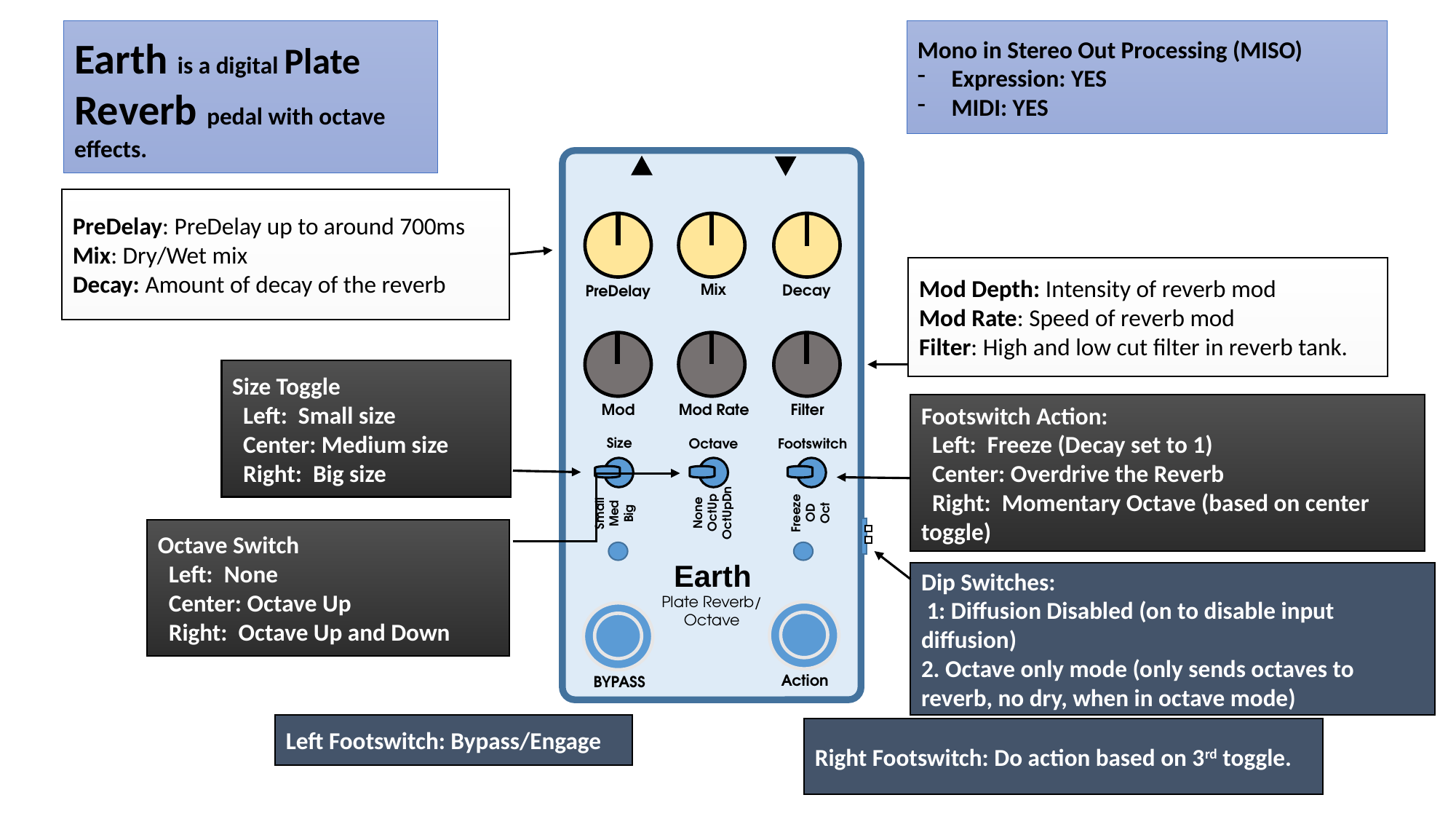

Earth is a digital Plate Reverb pedal with octave effects.
Mono in Stereo Out Processing (MISO)
Expression: YES
MIDI: YES

PreDelay: PreDelay up to around 700ms
Mix: Dry/Wet mix
Decay: Amount of decay of the reverb

Mod Depth: Intensity of reverb mod
Mod Rate: Speed of reverb mod
Filter: High and low cut filter in reverb tank.
Mix
Decay
PreDelay

Size Toggle
  Left:  Small size
  Center: Medium size
  Right:  Big size
Mod
Mod Rate
Filter
Footswitch Action:
  Left:  Freeze (Decay set to 1)
  Center: Overdrive the Reverb
  Right:  Momentary Octave (based on center toggle)
Size
Octave
Footswitch

None
OctUp
OctUpDn
Freeze
OD
Oct
Small
Med
Big

Octave Switch
  Left:  None
  Center: Octave Up
  Right:  Octave Up and Down

Earth
Dip Switches:
 1: Diffusion Disabled (on to disable input diffusion)
2. Octave only mode (only sends octaves to reverb, no dry, when in octave mode)
Plate Reverb/
Octave

Action
BYPASS
Left Footswitch: Bypass/Engage
Right Footswitch: Do action based on 3rd toggle.